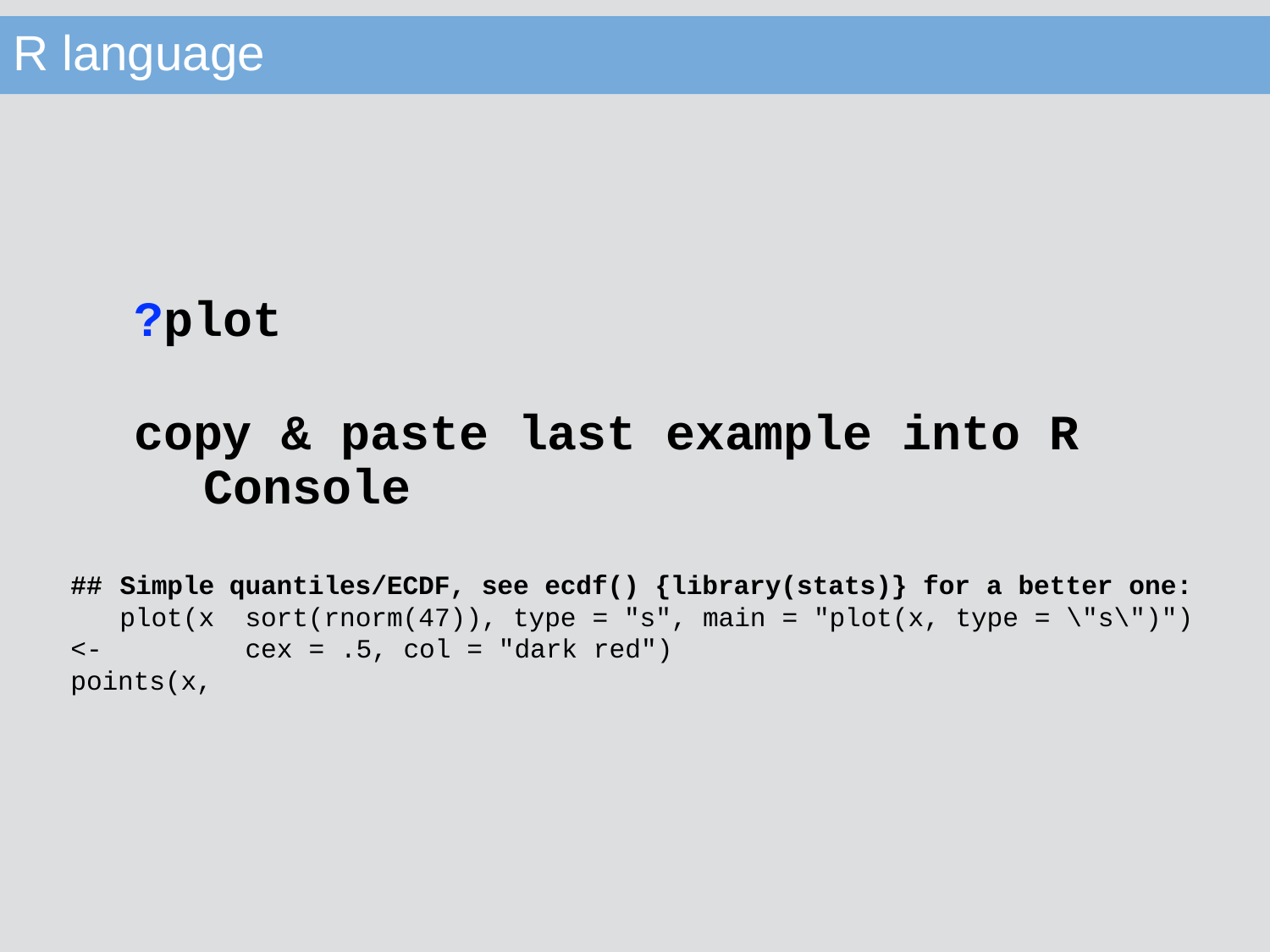

# R language

?plot

copy & paste last example into R  Console
## Simple  plot(x <-  points(x,
quantiles/ECDF, see ecdf() {library(stats)} for a better one:  sort(rnorm(47)), type = "s", main = "plot(x, type = \"s\")")  cex = .5, col = "dark red")